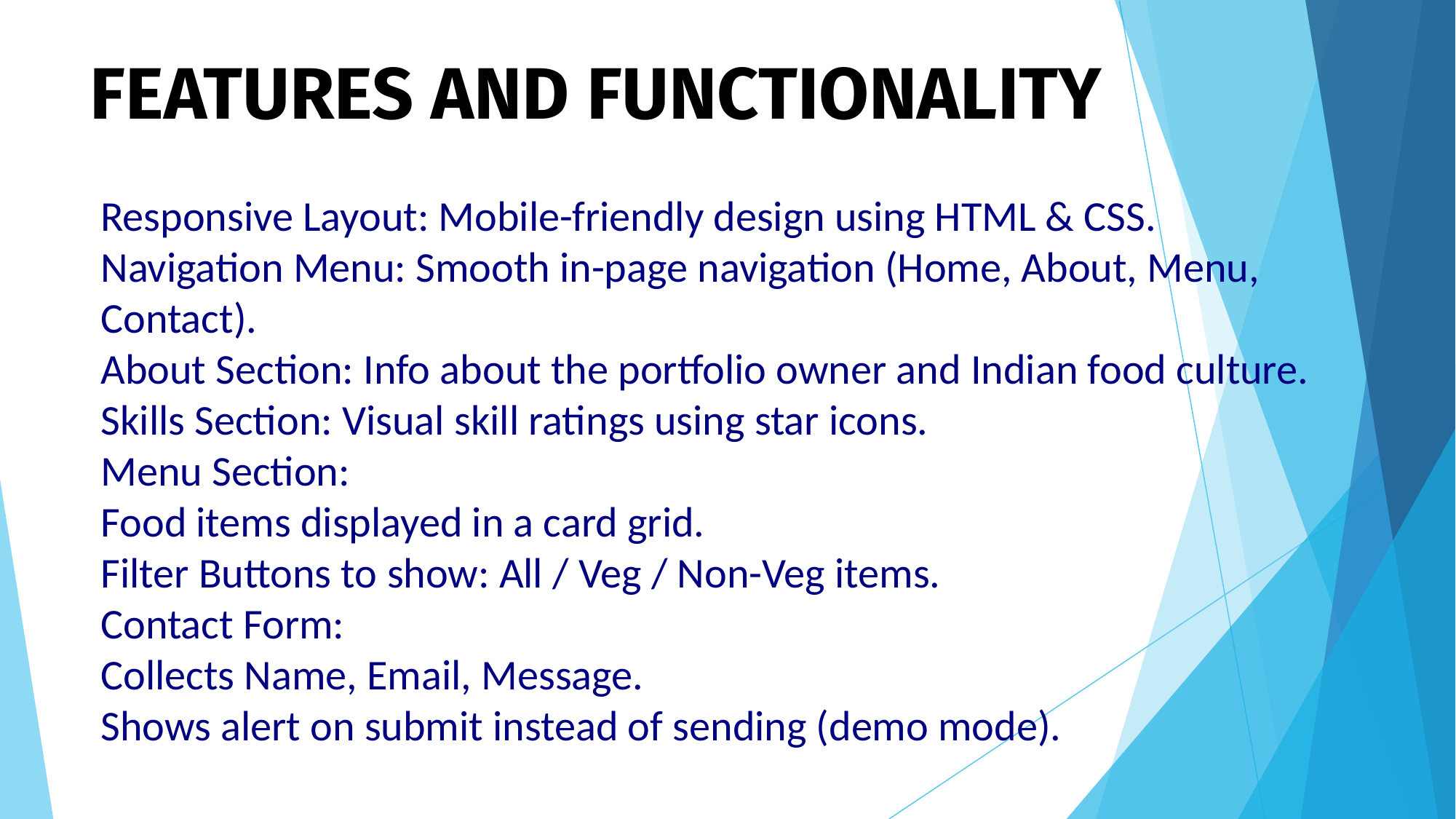

# FEATURES AND FUNCTIONALITY

Responsive Layout: Mobile-friendly design using HTML & CSS.
Navigation Menu: Smooth in-page navigation (Home, About, Menu, Contact).
About Section: Info about the portfolio owner and Indian food culture.
Skills Section: Visual skill ratings using star icons.
Menu Section:
Food items displayed in a card grid.
Filter Buttons to show: All / Veg / Non-Veg items.
Contact Form:
Collects Name, Email, Message.
Shows alert on submit instead of sending (demo mode).